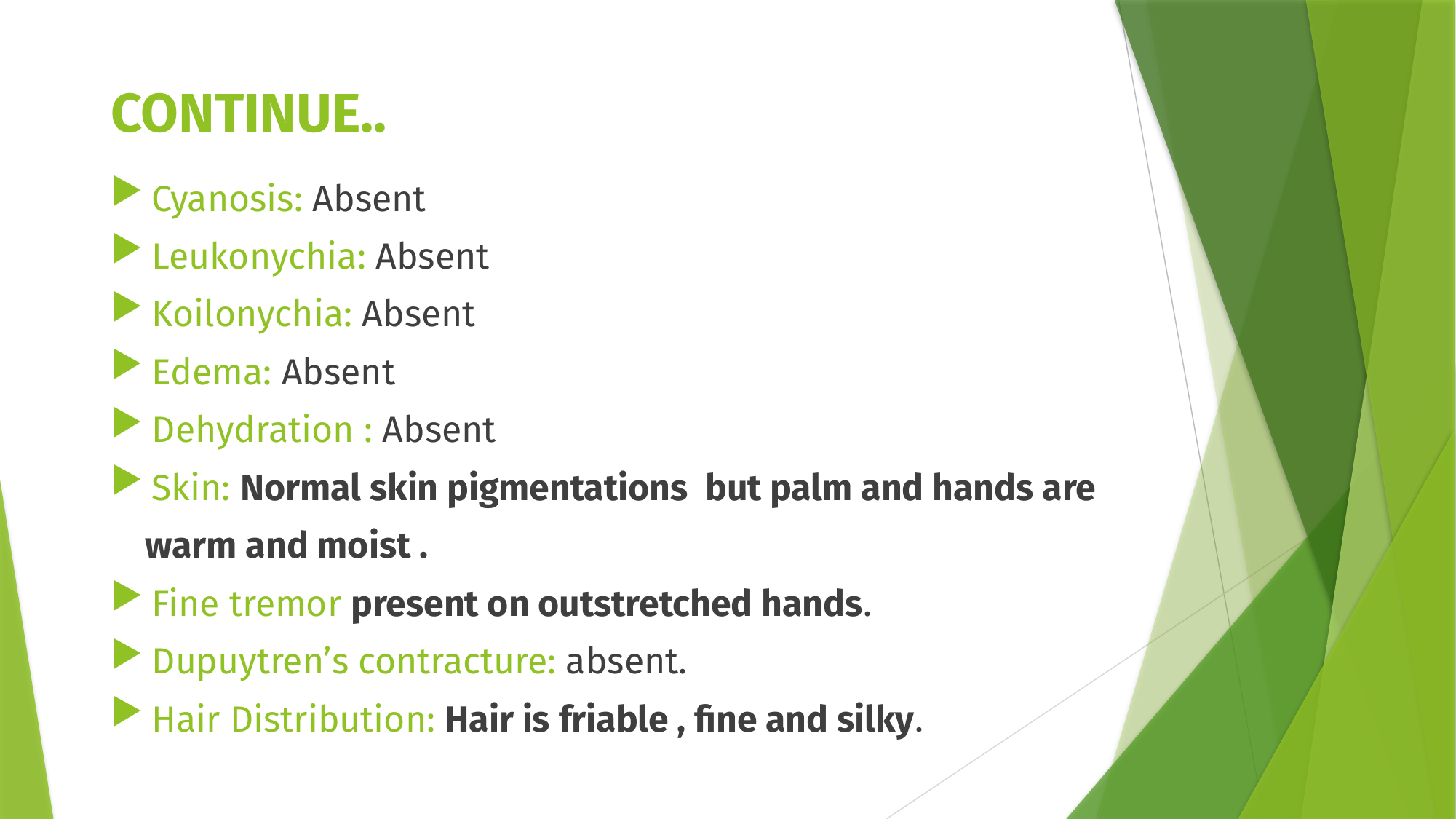

CONTINUE..
Cyanosis: Absent
Leukonychia: Absent
Koilonychia: Absent
Edema: Absent
Dehydration : Absent
Skin: Normal skin pigmentations  but palm and hands are
    warm and moist .
Fine tremor present on outstretched hands.
Dupuytren’s contracture: absent.
Hair Distribution: Hair is friable , fine and silky.